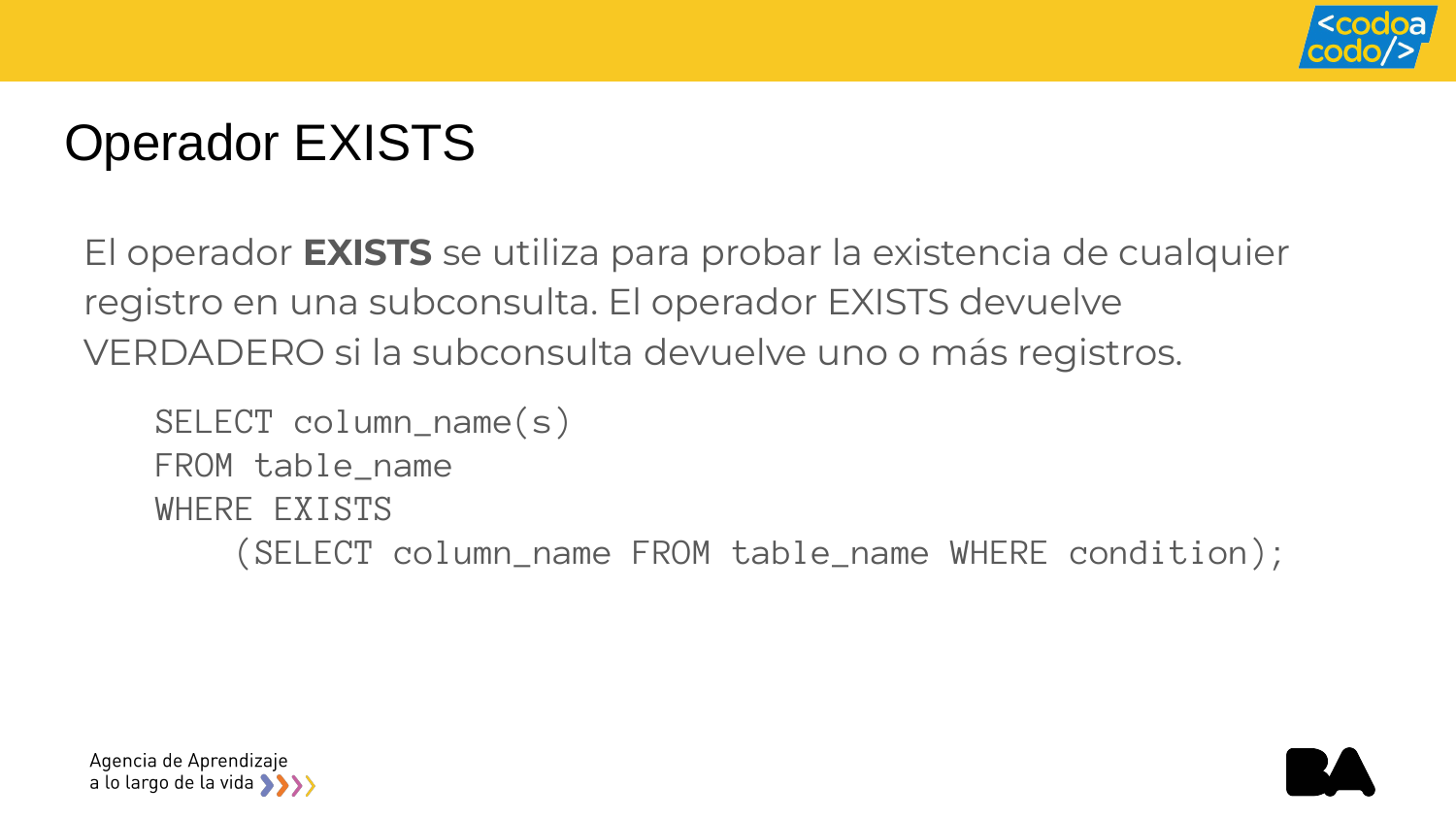

# Operador EXISTS
El operador EXISTS se utiliza para probar la existencia de cualquier registro en una subconsulta. El operador EXISTS devuelve VERDADERO si la subconsulta devuelve uno o más registros.
SELECT column_name(s)
FROM table_name
WHERE EXISTS
    (SELECT column_name FROM table_name WHERE condition);